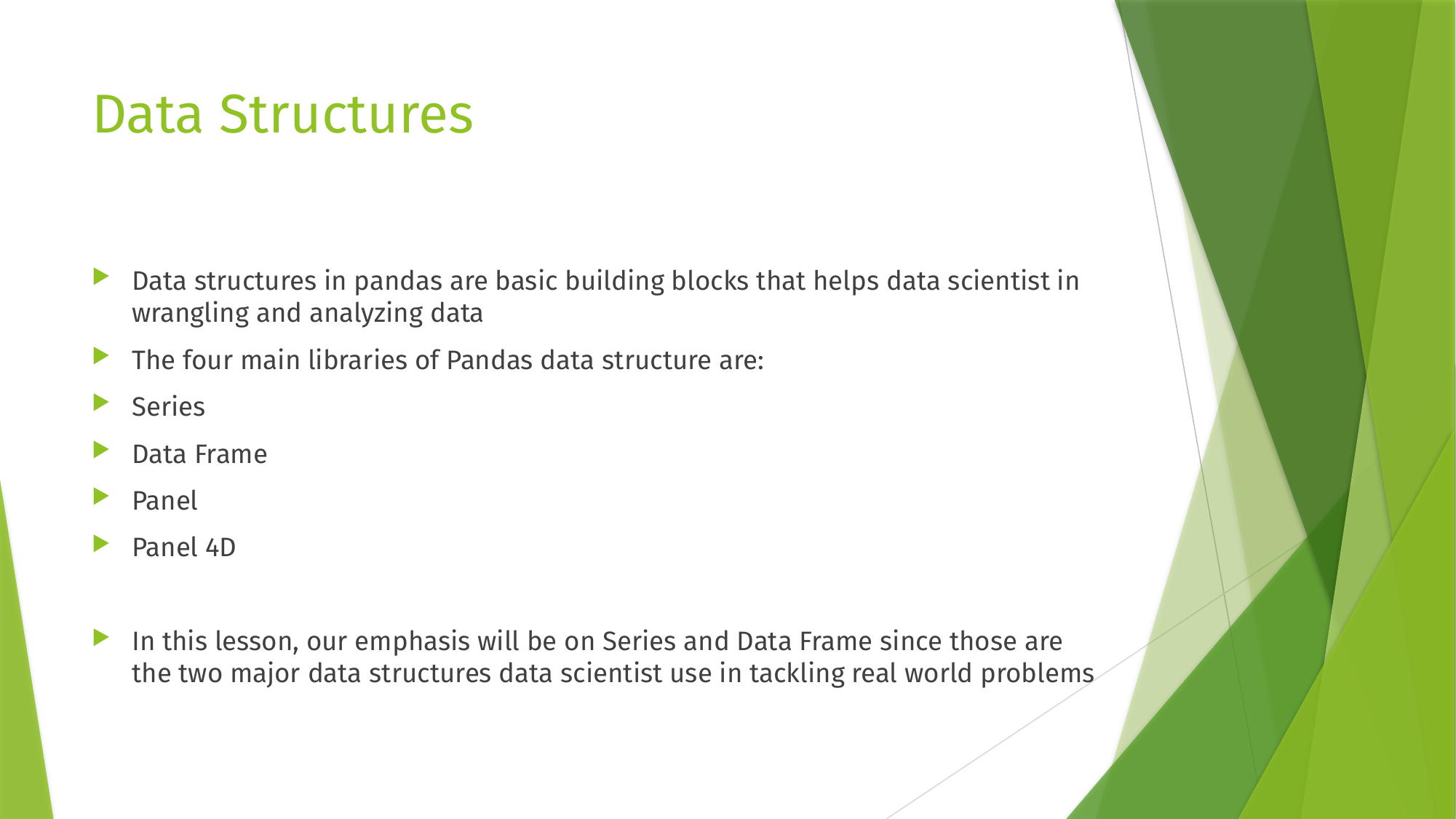

# Data Structures
Data structures in pandas are basic building blocks that helps data scientist in wrangling and analyzing data
The four main libraries of Pandas data structure are:
Series
Data Frame
Panel
Panel 4D

In this lesson, our emphasis will be on Series and Data Frame since those are the two major data structures data scientist use in tackling real world problems